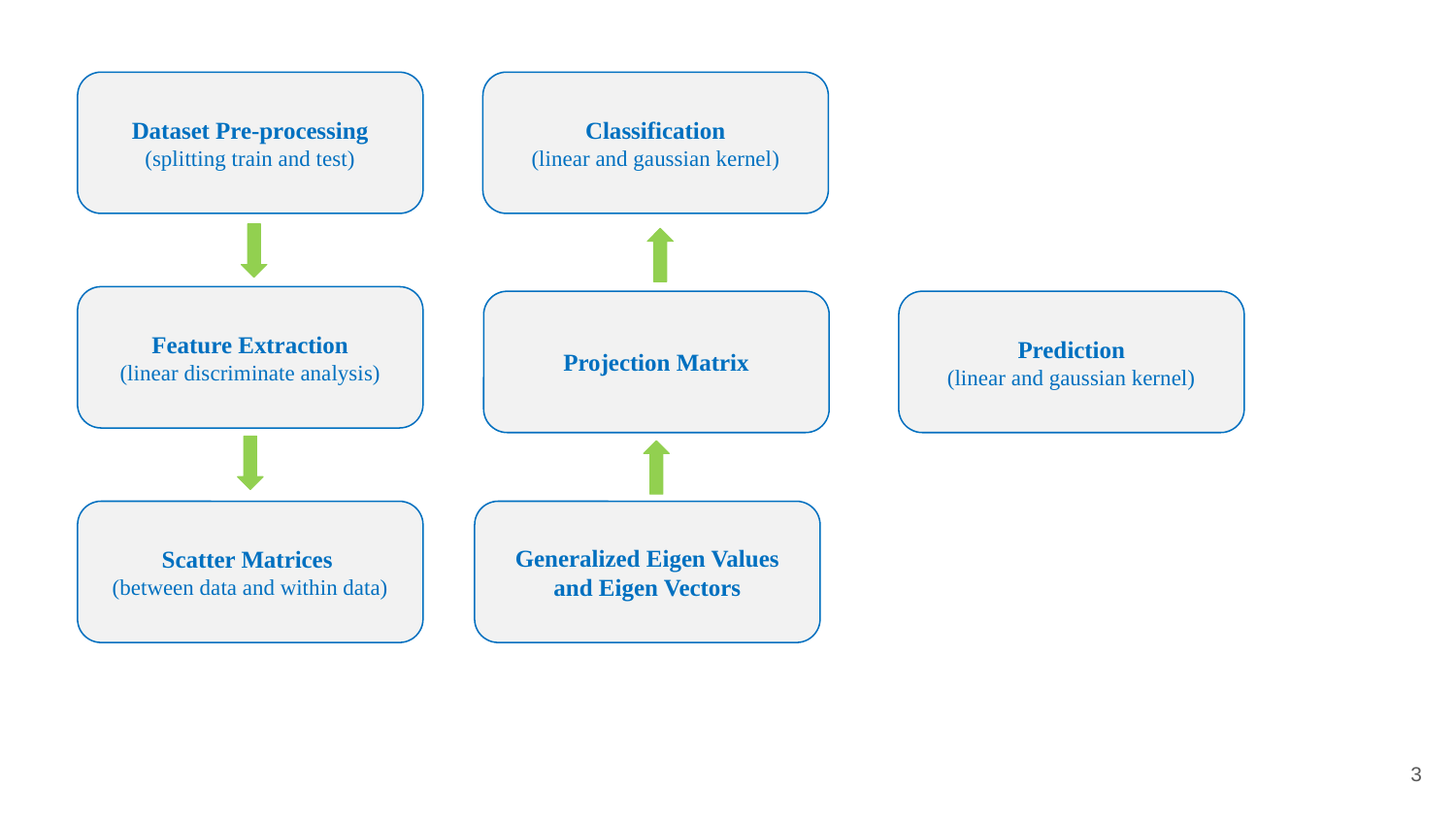

Classification
(linear and gaussian kernel)
Dataset Pre-processing
(splitting train and test)

Feature Extraction
(linear discriminate analysis)
Prediction
(linear and gaussian kernel)
Projection Matrix

Generalized Eigen Values and Eigen Vectors
Scatter Matrices
(between data and within data)
3